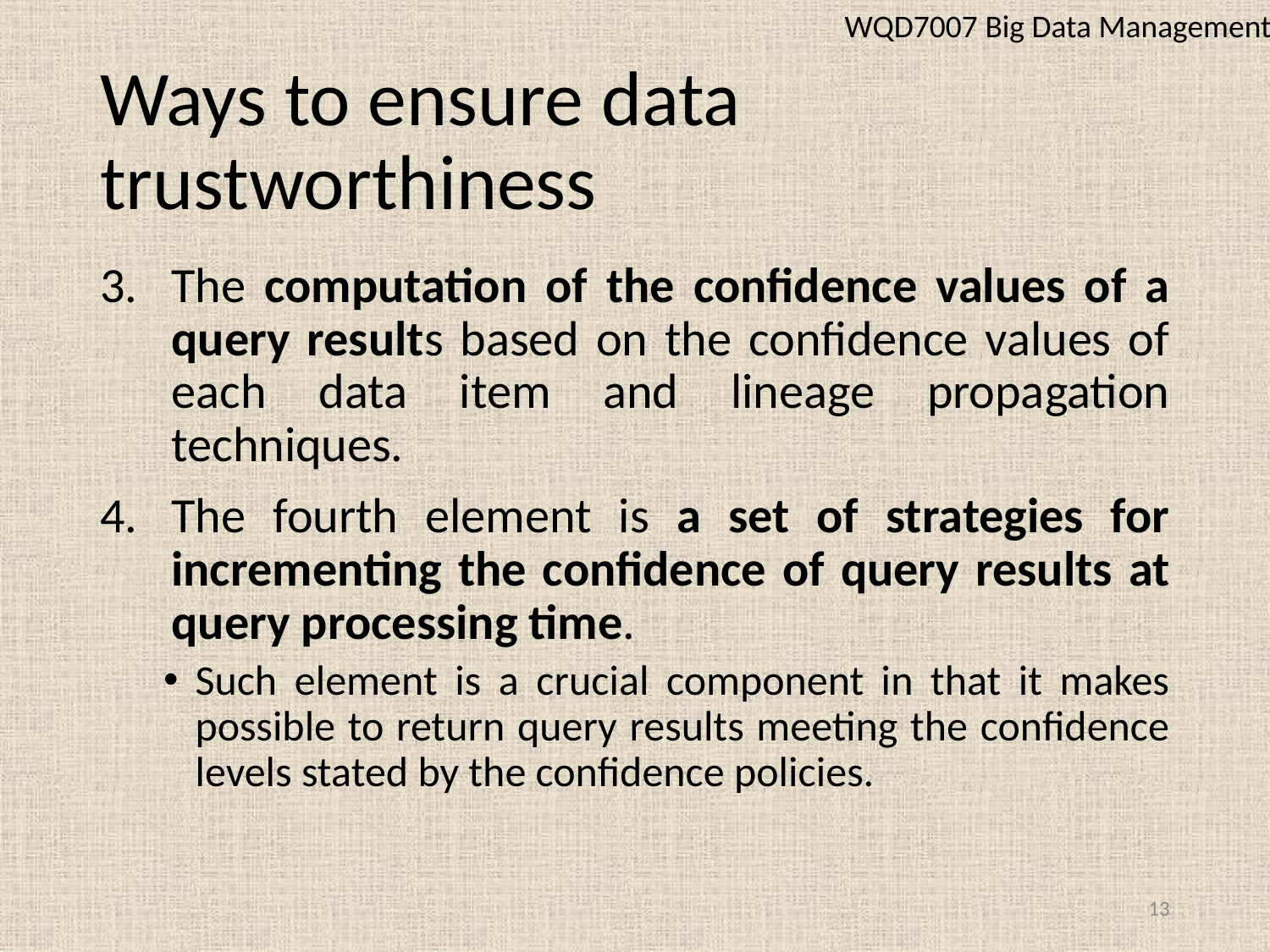

WQD7007 Big Data Management
# Ways to ensure data trustworthiness
The computation of the confidence values of a query results based on the confidence values of each data item and lineage propagation techniques.
The fourth element is a set of strategies for incrementing the confidence of query results at query processing time.
Such element is a crucial component in that it makes possible to return query results meeting the confidence levels stated by the confidence policies.
13